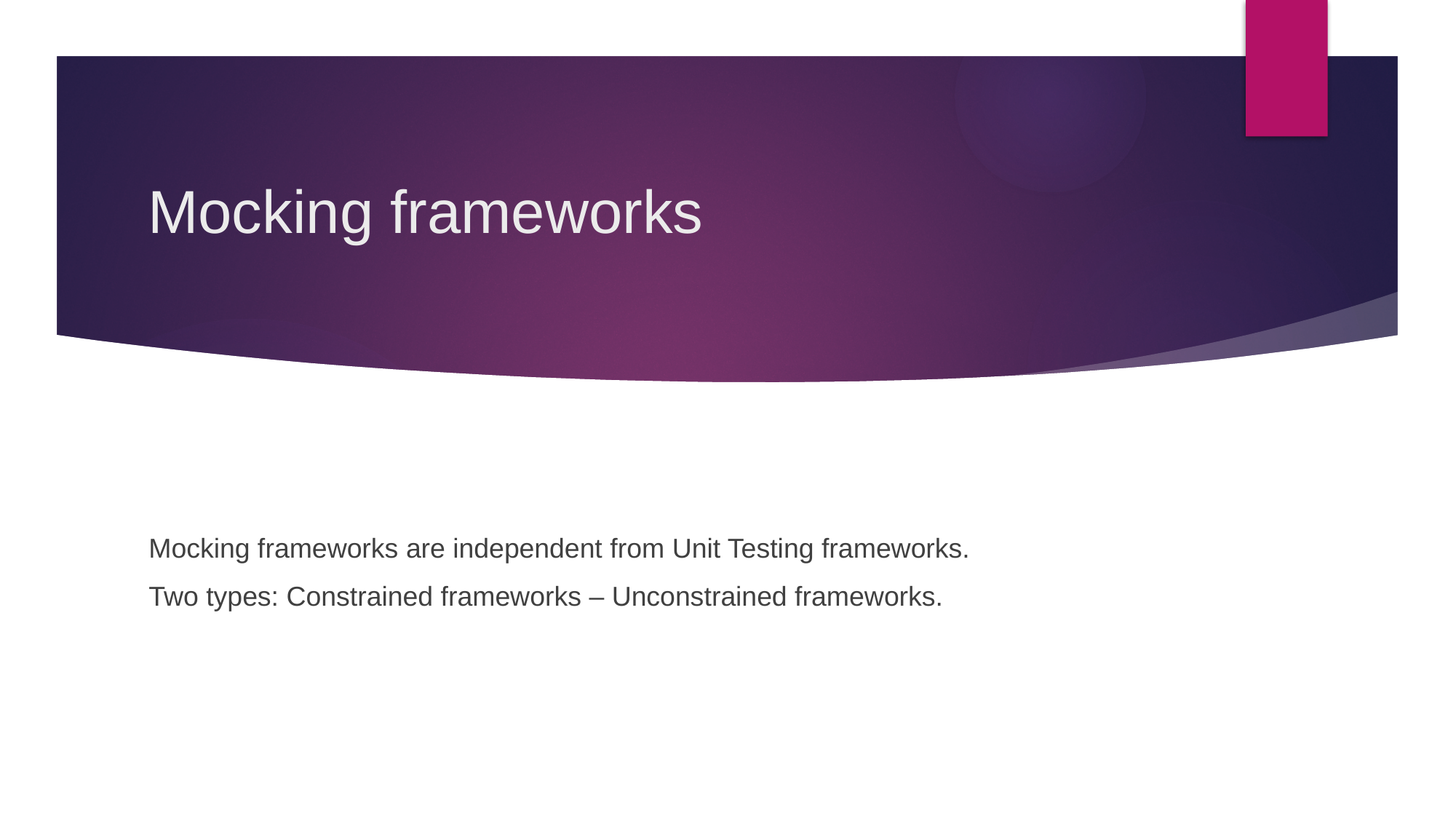

# Mocking frameworks
Mocking frameworks are independent from Unit Testing frameworks.
Two types: Constrained frameworks – Unconstrained frameworks.